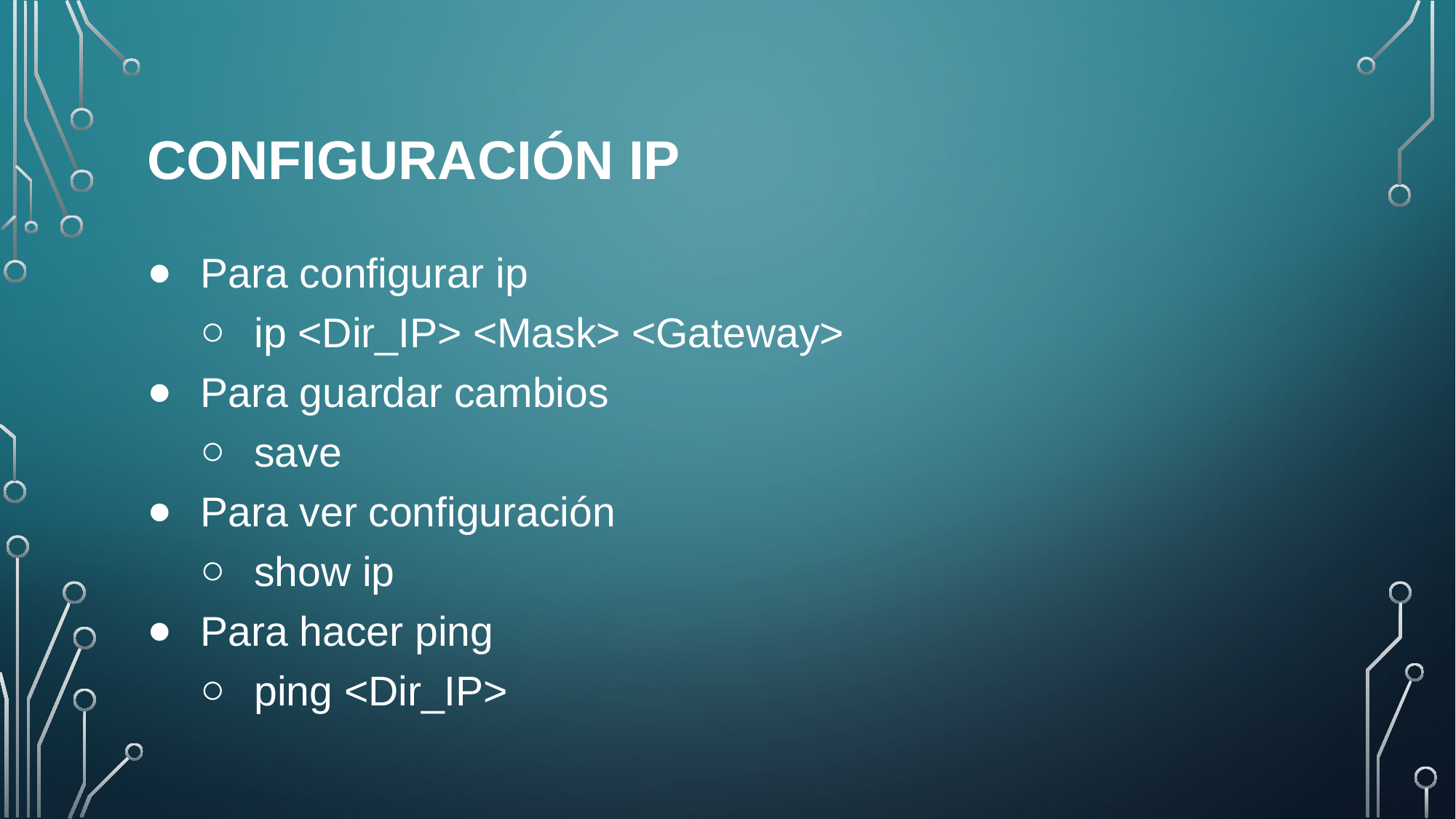

# CONFIGURACIÓN IP
Para configurar ip
ip <Dir_IP> <Mask> <Gateway>
Para guardar cambios
save
Para ver configuración
show ip
Para hacer ping
ping <Dir_IP>